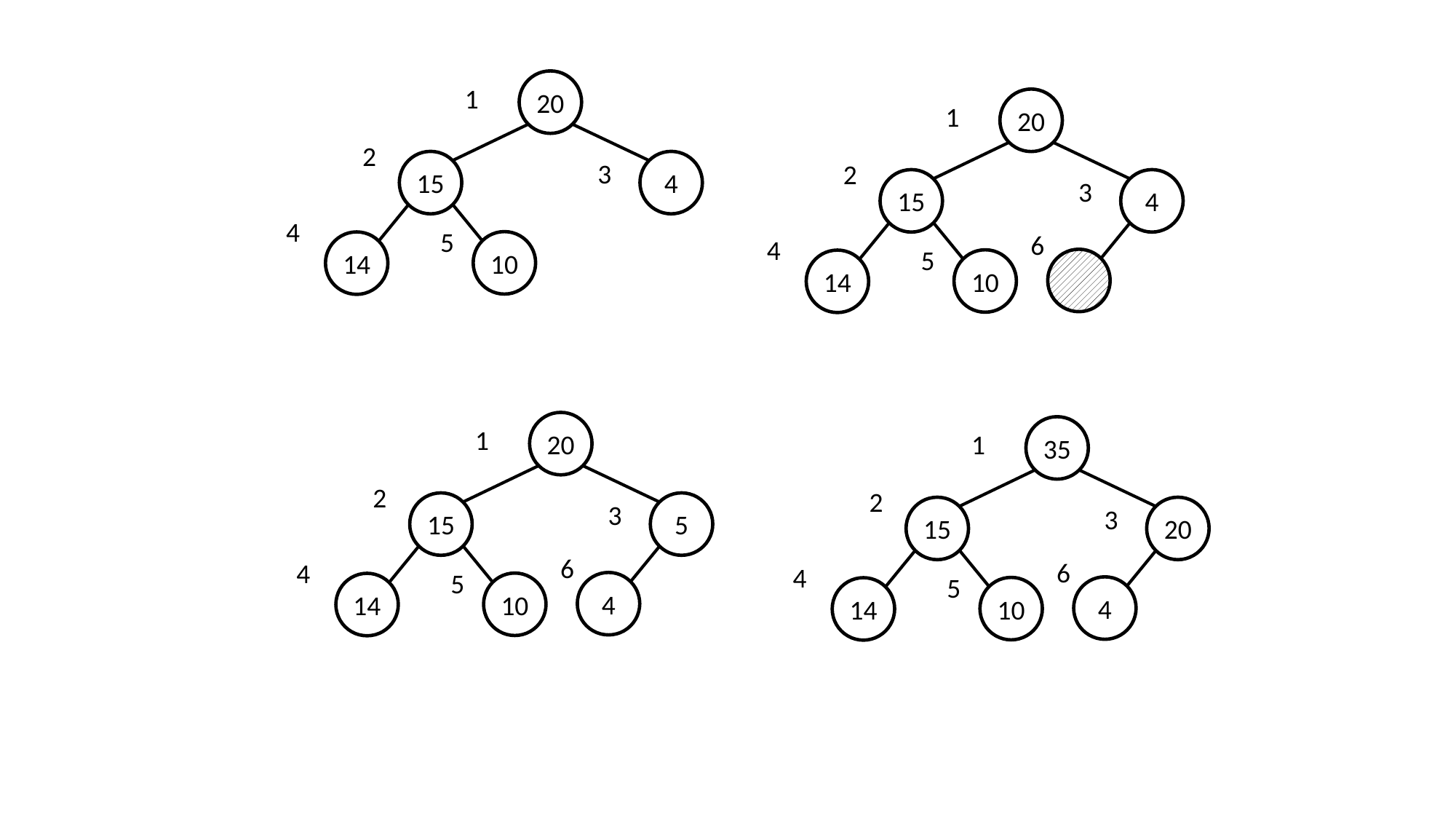

20
1
20
1
2
15
3
4
2
15
3
4
4
5
6
4
10
14
5

10
14
20
35
1
1
2
2
15
3
5
15
3
20
6
6
4
4
5
5
4
10
14
4
10
14